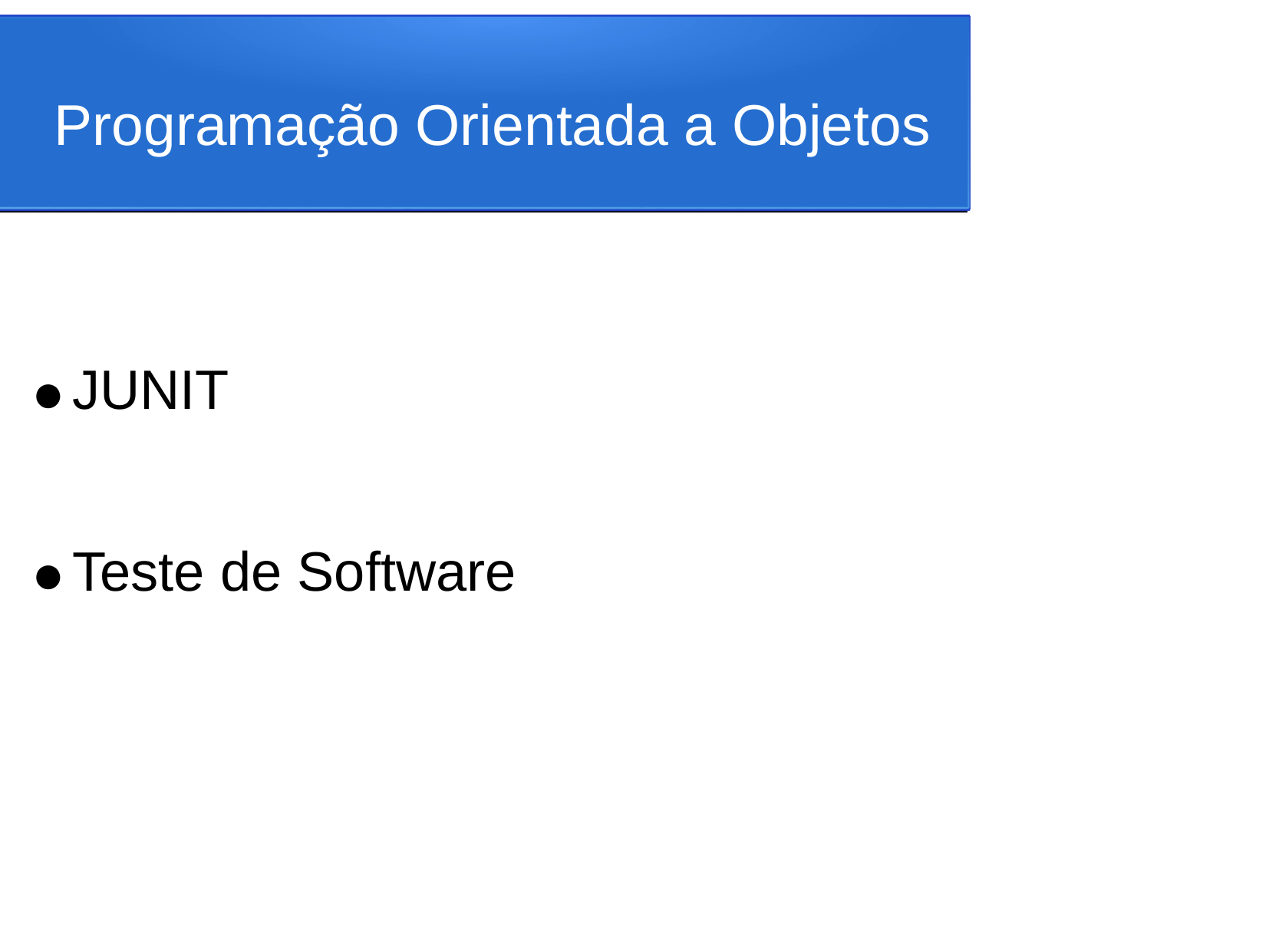

Programação Orientada a Objetos

JUNIT

Teste de Software